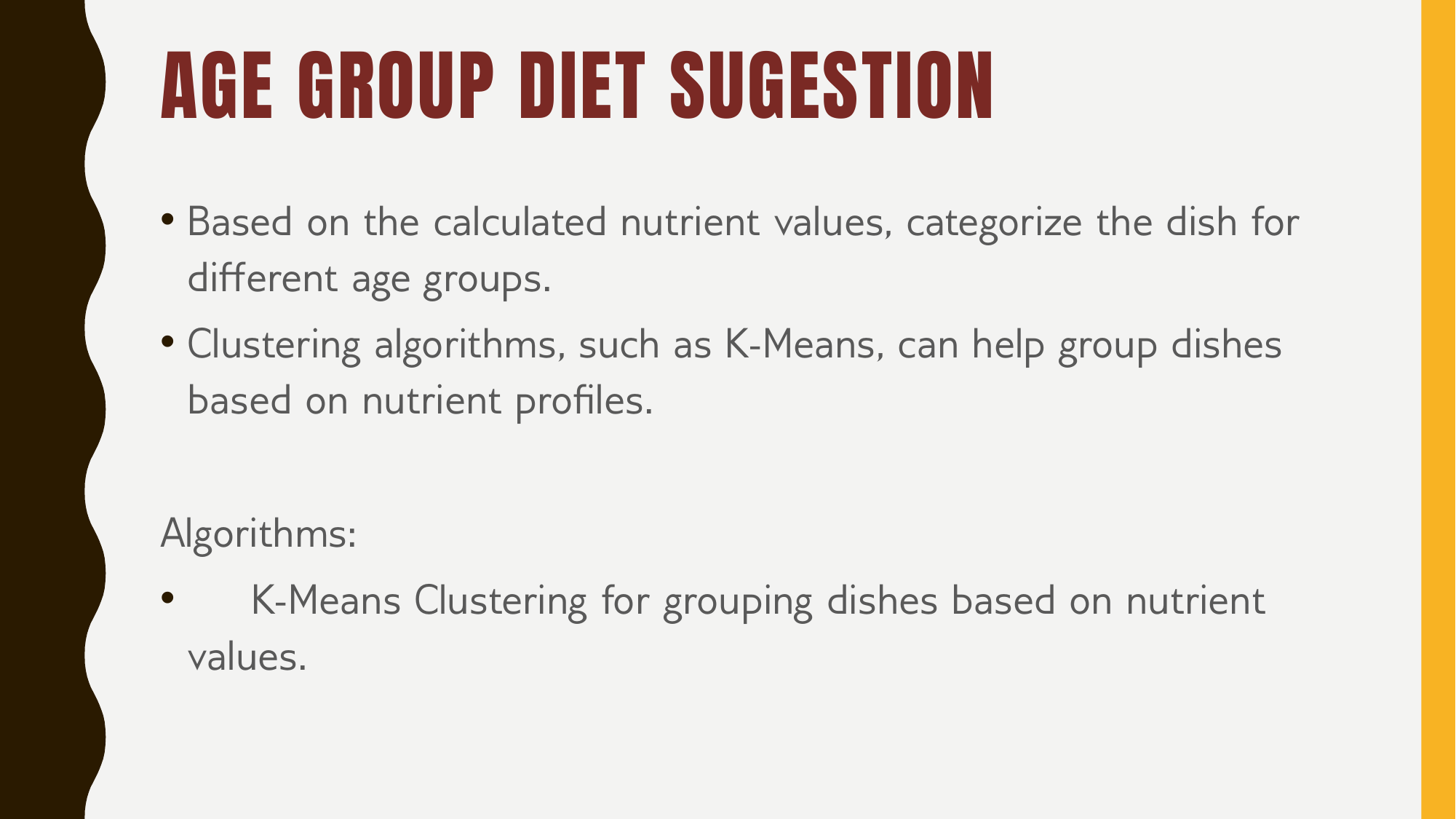

# AGE GROUP DIET SUGESTION
Based on the calculated nutrient values, categorize the dish for different age groups.
Clustering algorithms, such as K-Means, can help group dishes based on nutrient profiles.

Algorithms:
     K-Means Clustering for grouping dishes based on nutrient values.